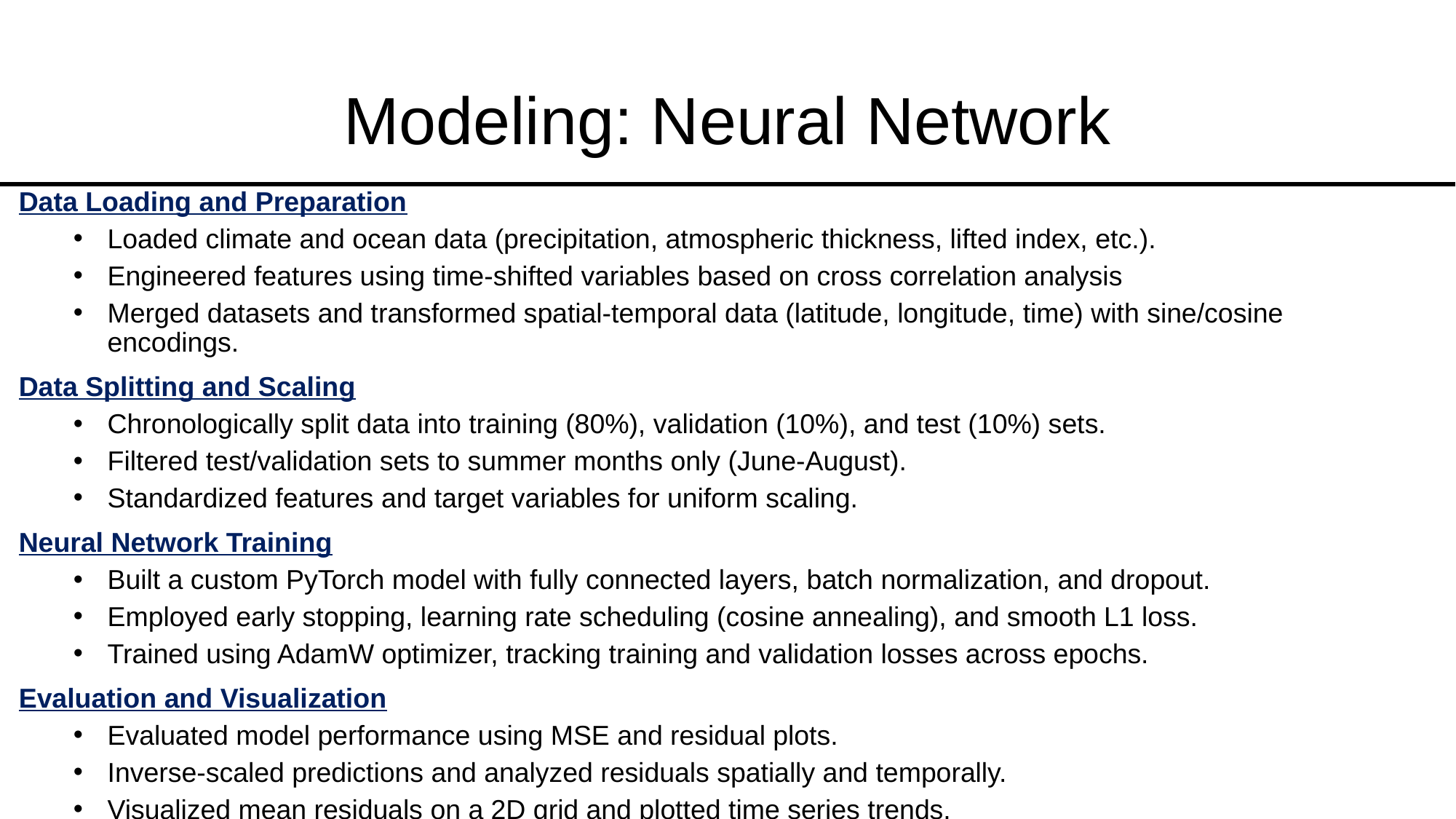

# Modeling: Neural Network
Data Loading and Preparation
Loaded climate and ocean data (precipitation, atmospheric thickness, lifted index, etc.).
Engineered features using time-shifted variables based on cross correlation analysis
Merged datasets and transformed spatial-temporal data (latitude, longitude, time) with sine/cosine encodings.
Data Splitting and Scaling
Chronologically split data into training (80%), validation (10%), and test (10%) sets.
Filtered test/validation sets to summer months only (June-August).
Standardized features and target variables for uniform scaling.
Neural Network Training
Built a custom PyTorch model with fully connected layers, batch normalization, and dropout.
Employed early stopping, learning rate scheduling (cosine annealing), and smooth L1 loss.
Trained using AdamW optimizer, tracking training and validation losses across epochs.
Evaluation and Visualization
Evaluated model performance using MSE and residual plots.
Inverse-scaled predictions and analyzed residuals spatially and temporally.
Visualized mean residuals on a 2D grid and plotted time series trends.